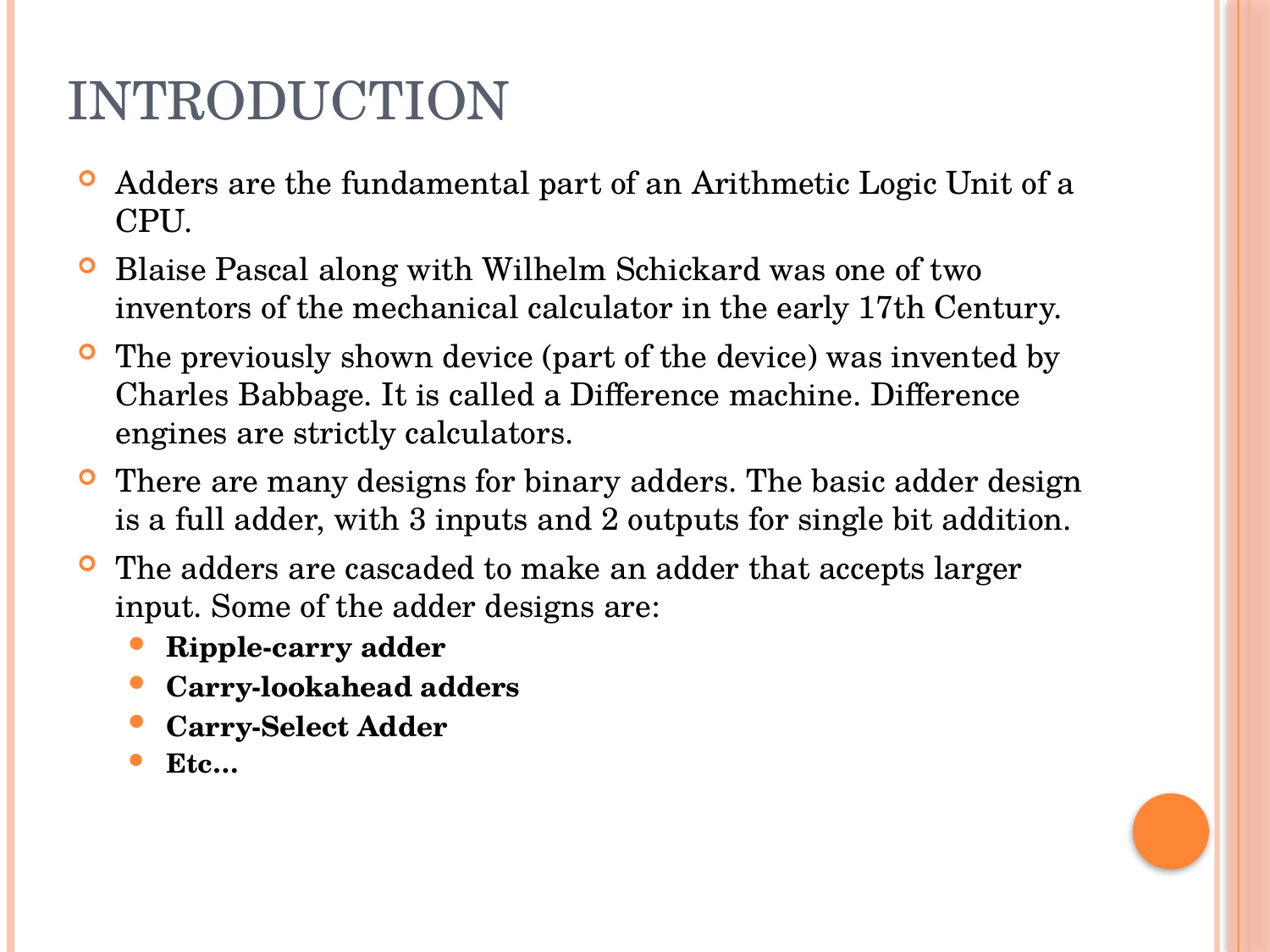

# Introduction
Adders are the fundamental part of an Arithmetic Logic Unit of a CPU.
Blaise Pascal along with Wilhelm Schickard was one of two inventors of the mechanical calculator in the early 17th Century.
The previously shown device (part of the device) was invented by Charles Babbage. It is called a Difference machine. Difference engines are strictly calculators.
There are many designs for binary adders. The basic adder design is a full adder, with 3 inputs and 2 outputs for single bit addition.
The adders are cascaded to make an adder that accepts larger input. Some of the adder designs are:
Ripple-carry adder
Carry-lookahead adders
Carry-Select Adder
Etc…